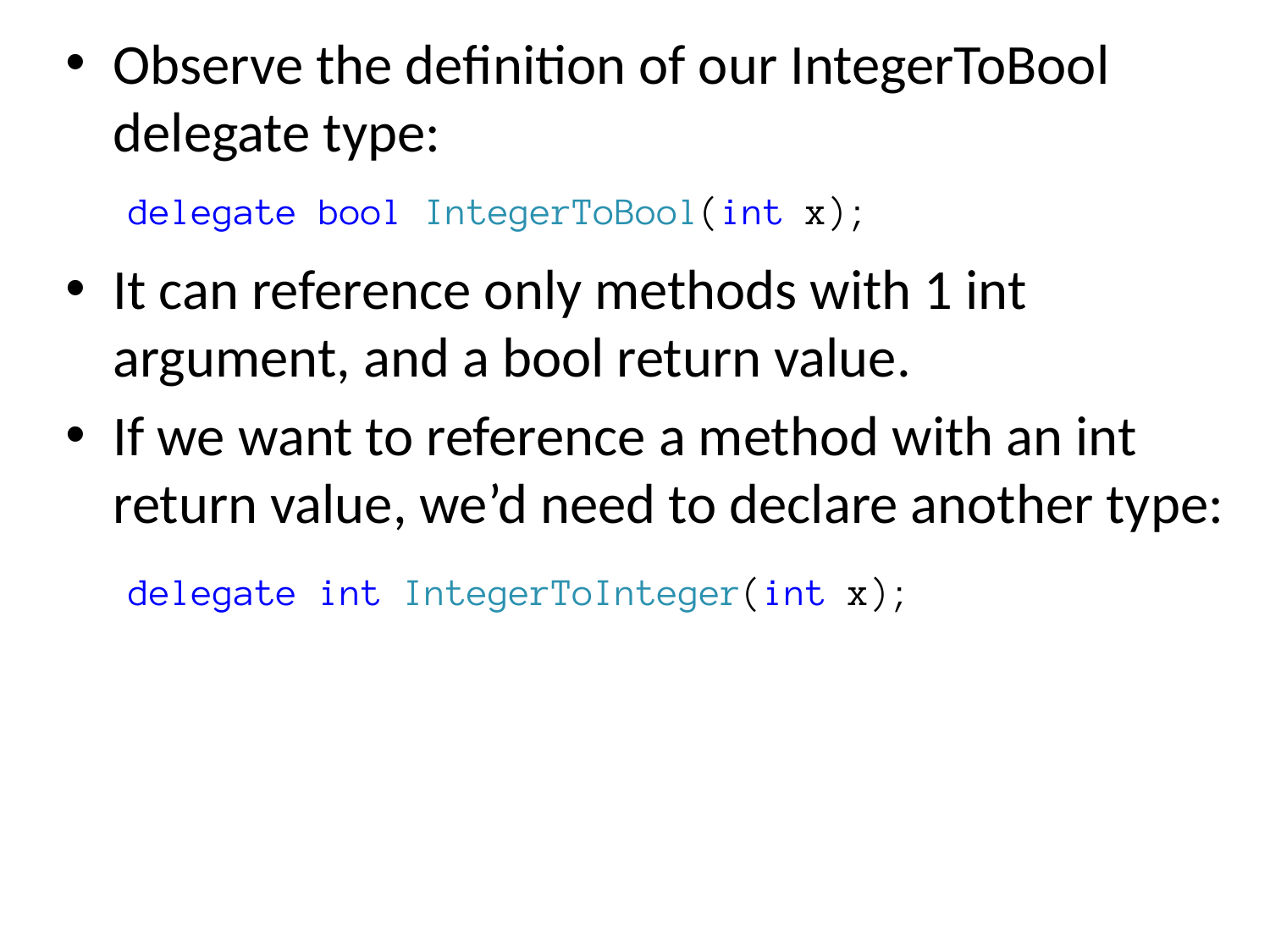

Observe the definition of our IntegerToBool delegate type:

It can reference only methods with 1 int argument, and a bool return value.
If we want to reference a method with an int return value, we’d need to declare another type:

delegate bool IntegerToBool(int x);
delegate int IntegerToInteger(int x);